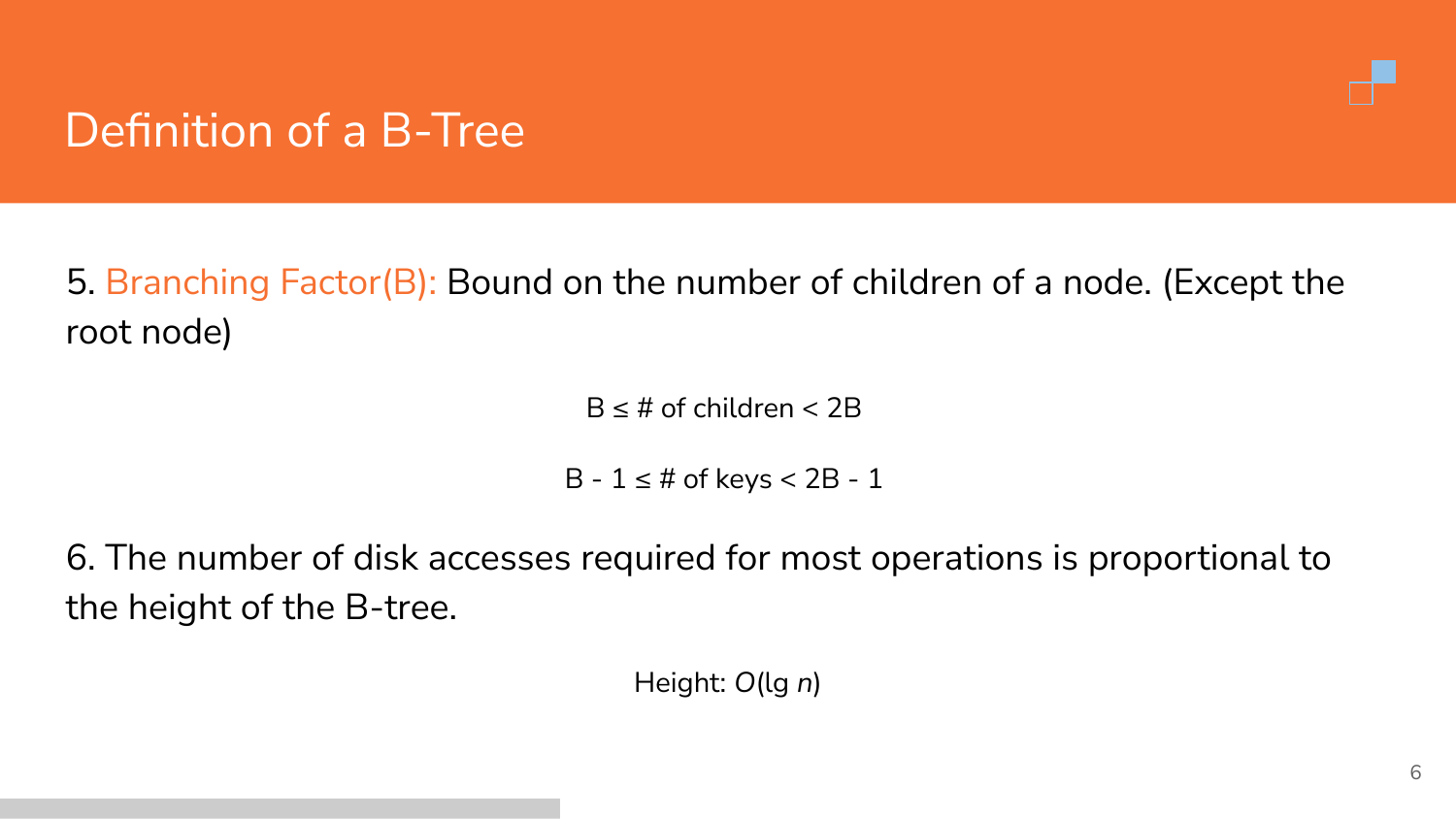

# Definition of a B-Tree
5. Branching Factor(B): Bound on the number of children of a node. (Except the root node)
B ≤ # of children < 2B
B - 1 ≤ # of keys < 2B - 1
6. The number of disk accesses required for most operations is proportional to the height of the B-tree.
Height: O(lg n)
6